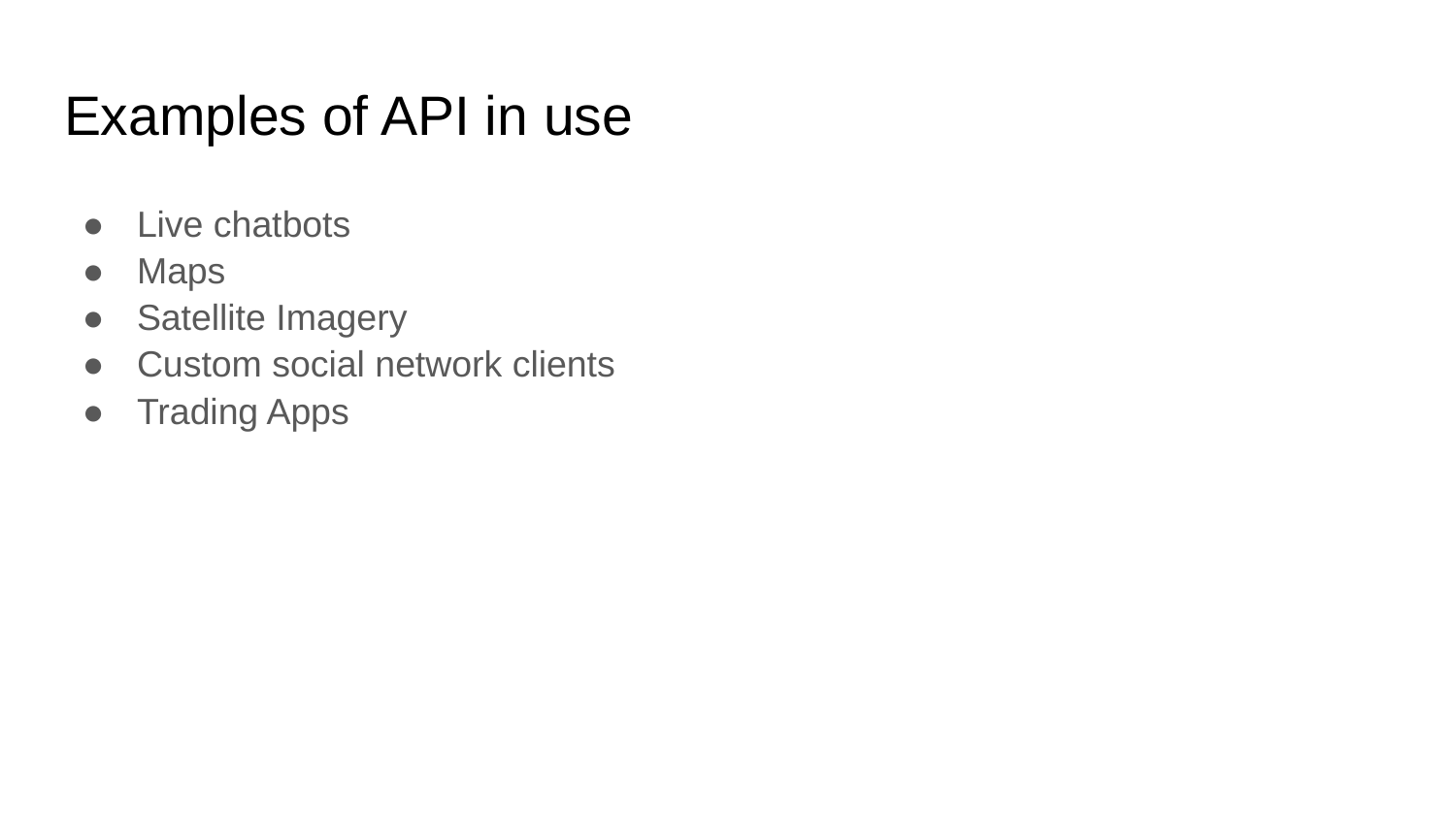

# Examples of API in use
Live chatbots
Maps
Satellite Imagery
Custom social network clients
Trading Apps